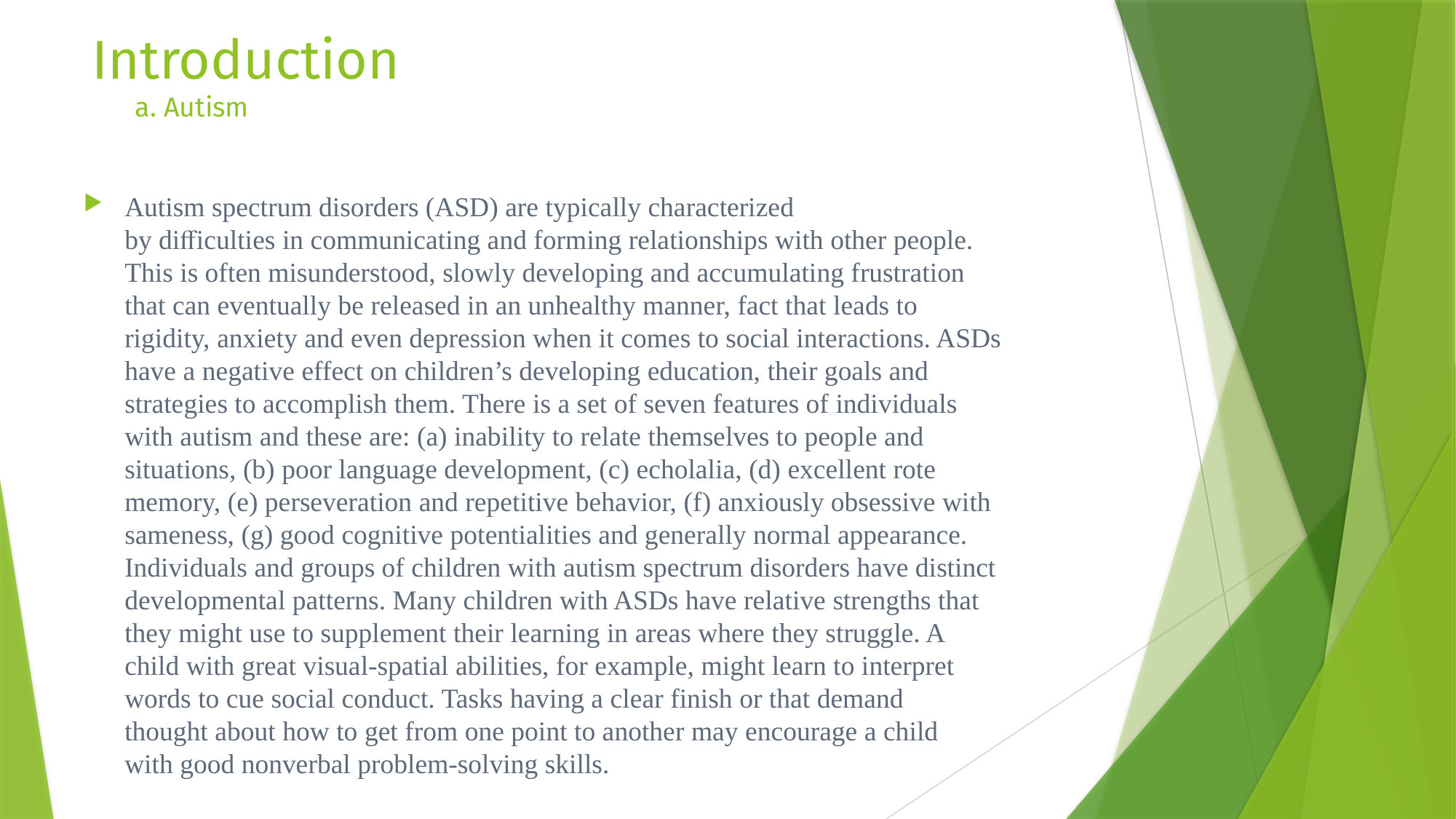

# Introduction a. Autism
Autism spectrum disorders (ASD) are typically characterized
by diﬀiculties in communicating and forming relationships with other people.
This is often misunderstood, slowly developing and accumulating frustration
that can eventually be released in an unhealthy manner, fact that leads to
rigidity, anxiety and even depression when it comes to social interactions. ASDs
have a negative effect on children’s developing education, their goals and
strategies to accomplish them. There is a set of seven features of individuals
with autism and these are: (a) inability to relate themselves to people and
situations, (b) poor language development, (c) echolalia, (d) excellent rote
memory, (e) perseveration and repetitive behavior, (f) anxiously obsessive with
sameness, (g) good cognitive potentialities and generally normal appearance.
Individuals and groups of children with autism spectrum disorders have distinct
developmental patterns. Many children with ASDs have relative strengths that
they might use to supplement their learning in areas where they struggle. A
child with great visual-spatial abilities, for example, might learn to interpret
words to cue social conduct. Tasks having a clear finish or that demand
thought about how to get from one point to another may encourage a child
with good nonverbal problem-solving skills.